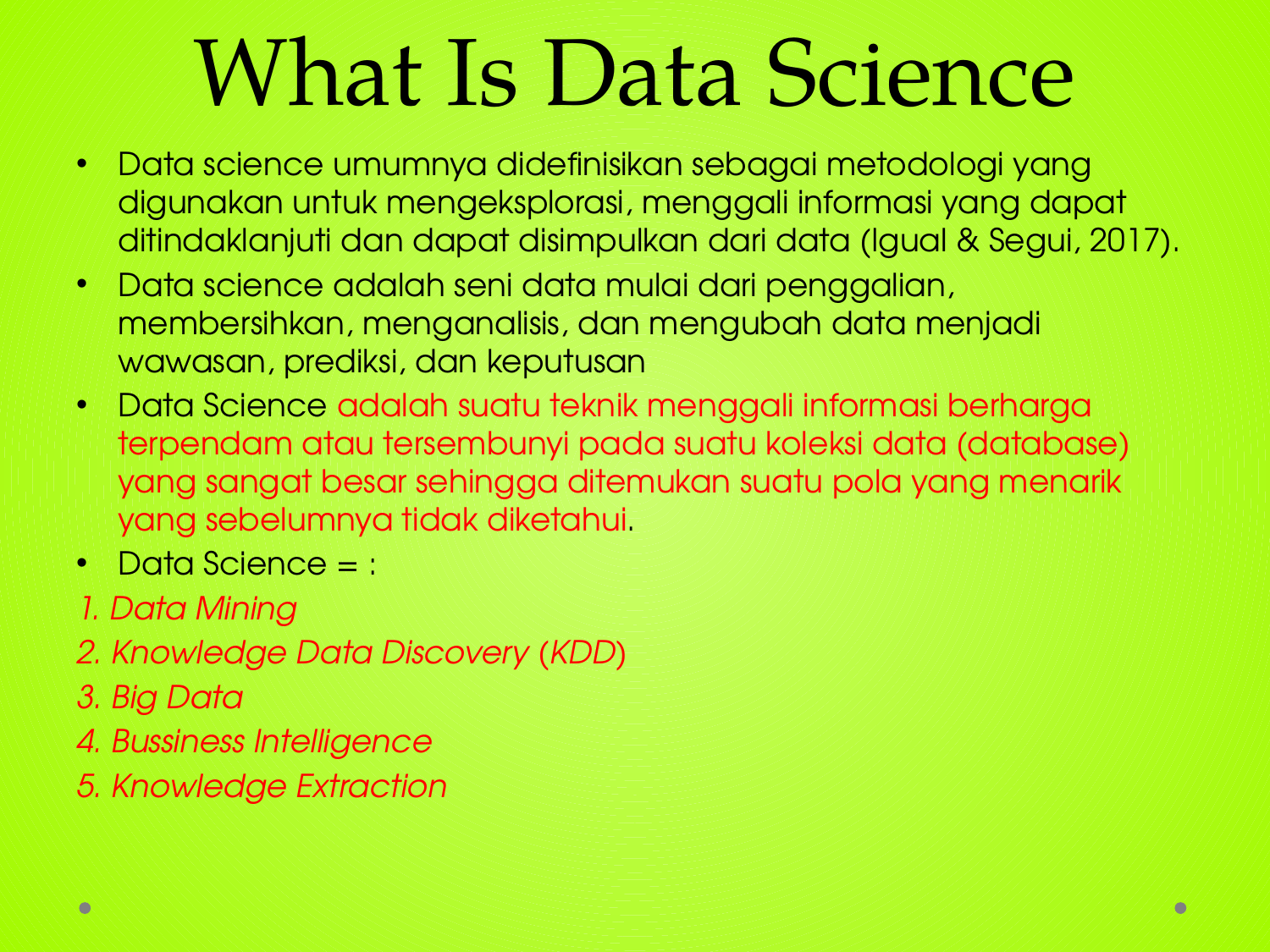

# What Is Data Science
Data science umumnya didefinisikan sebagai metodologi yang digunakan untuk mengeksplorasi, menggali informasi yang dapat ditindaklanjuti dan dapat disimpulkan dari data (Igual & Segui, 2017).
Data science adalah seni data mulai dari penggalian, membersihkan, menganalisis, dan mengubah data menjadi wawasan, prediksi, dan keputusan
Data Science adalah suatu teknik menggali informasi berharga terpendam atau tersembunyi pada suatu koleksi data (database) yang sangat besar sehingga ditemukan suatu pola yang menarik yang sebelumnya tidak diketahui.
Data Science = :
1. Data Mining
2. Knowledge Data Discovery (KDD)
3. Big Data
4. Bussiness Intelligence
5. Knowledge Extraction